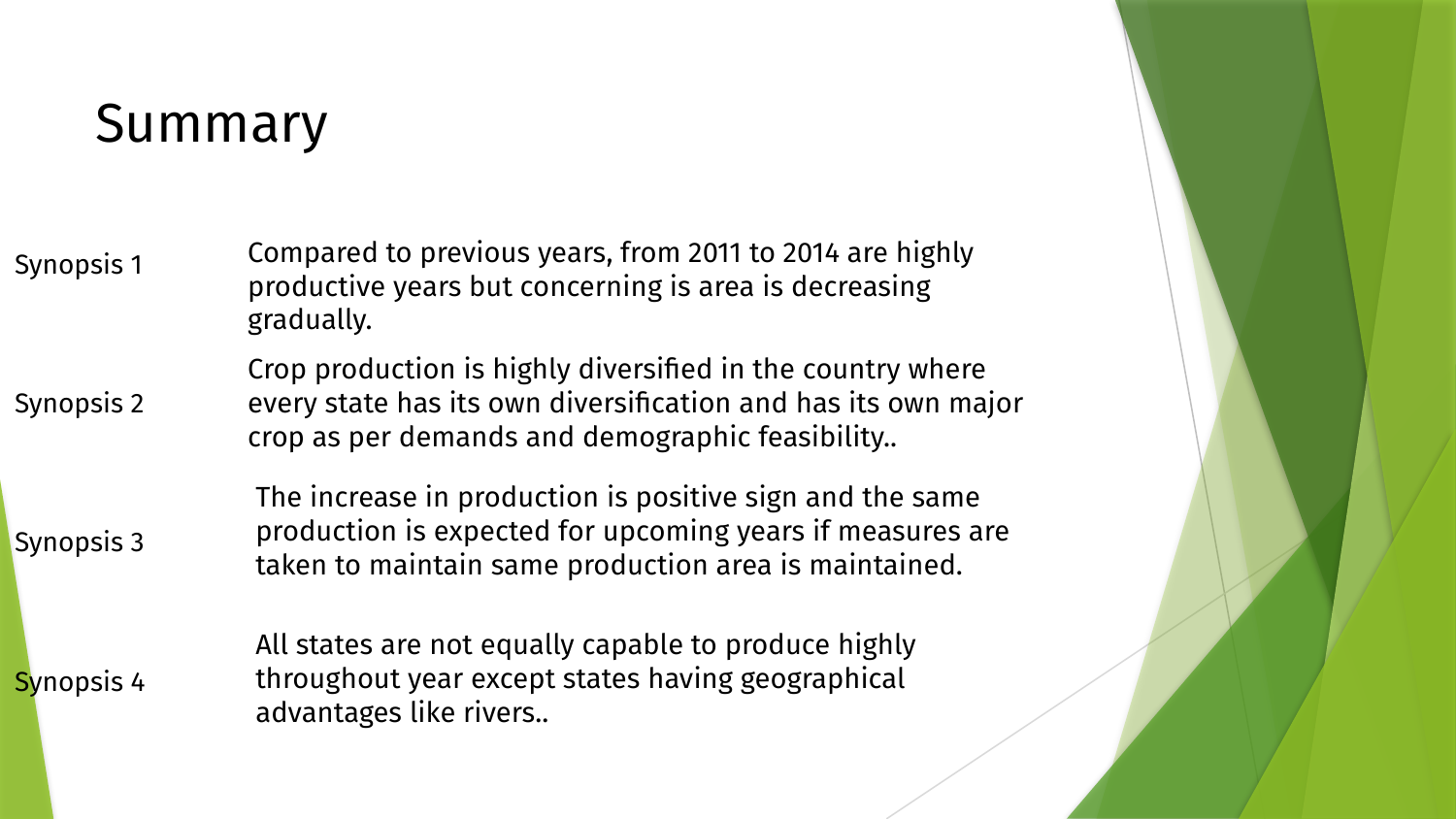

# Summary
Synopsis 1
Compared to previous years, from 2011 to 2014 are highly productive years but concerning is area is decreasing gradually.
Synopsis 2
Crop production is highly diversified in the country where every state has its own diversification and has its own major crop as per demands and demographic feasibility..
The increase in production is positive sign and the same production is expected for upcoming years if measures are taken to maintain same production area is maintained.
Synopsis 3
All states are not equally capable to produce highly throughout year except states having geographical advantages like rivers..
Synopsis 4